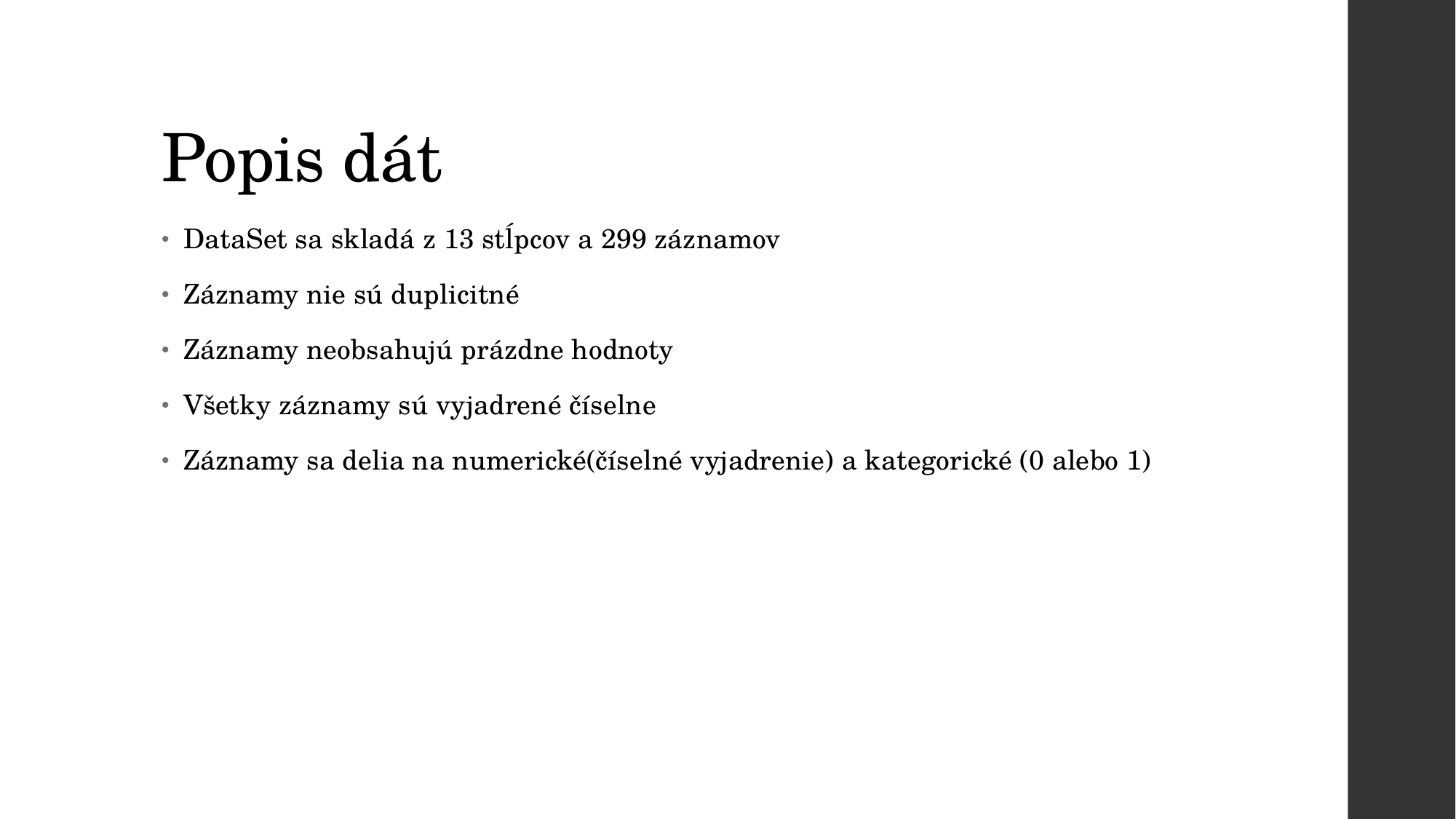

# Popis dát
DataSet sa skladá z 13 stĺpcov a 299 záznamov
Záznamy nie sú duplicitné
Záznamy neobsahujú prázdne hodnoty
Všetky záznamy sú vyjadrené číselne
Záznamy sa delia na numerické(číselné vyjadrenie) a kategorické (0 alebo 1)